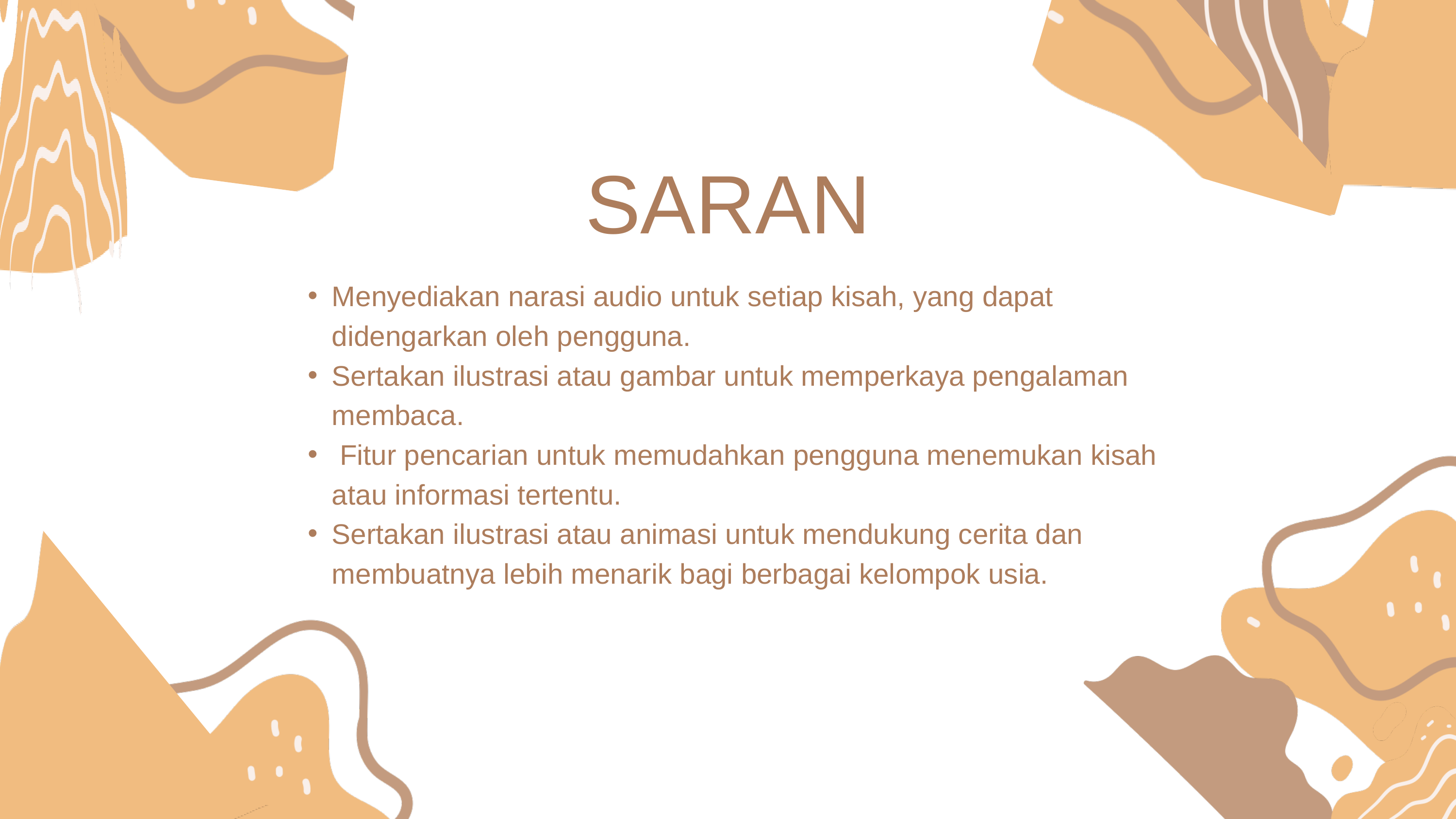

SARAN
Menyediakan narasi audio untuk setiap kisah, yang dapat didengarkan oleh pengguna.
Sertakan ilustrasi atau gambar untuk memperkaya pengalaman membaca.
 Fitur pencarian untuk memudahkan pengguna menemukan kisah atau informasi tertentu.
Sertakan ilustrasi atau animasi untuk mendukung cerita dan membuatnya lebih menarik bagi berbagai kelompok usia.